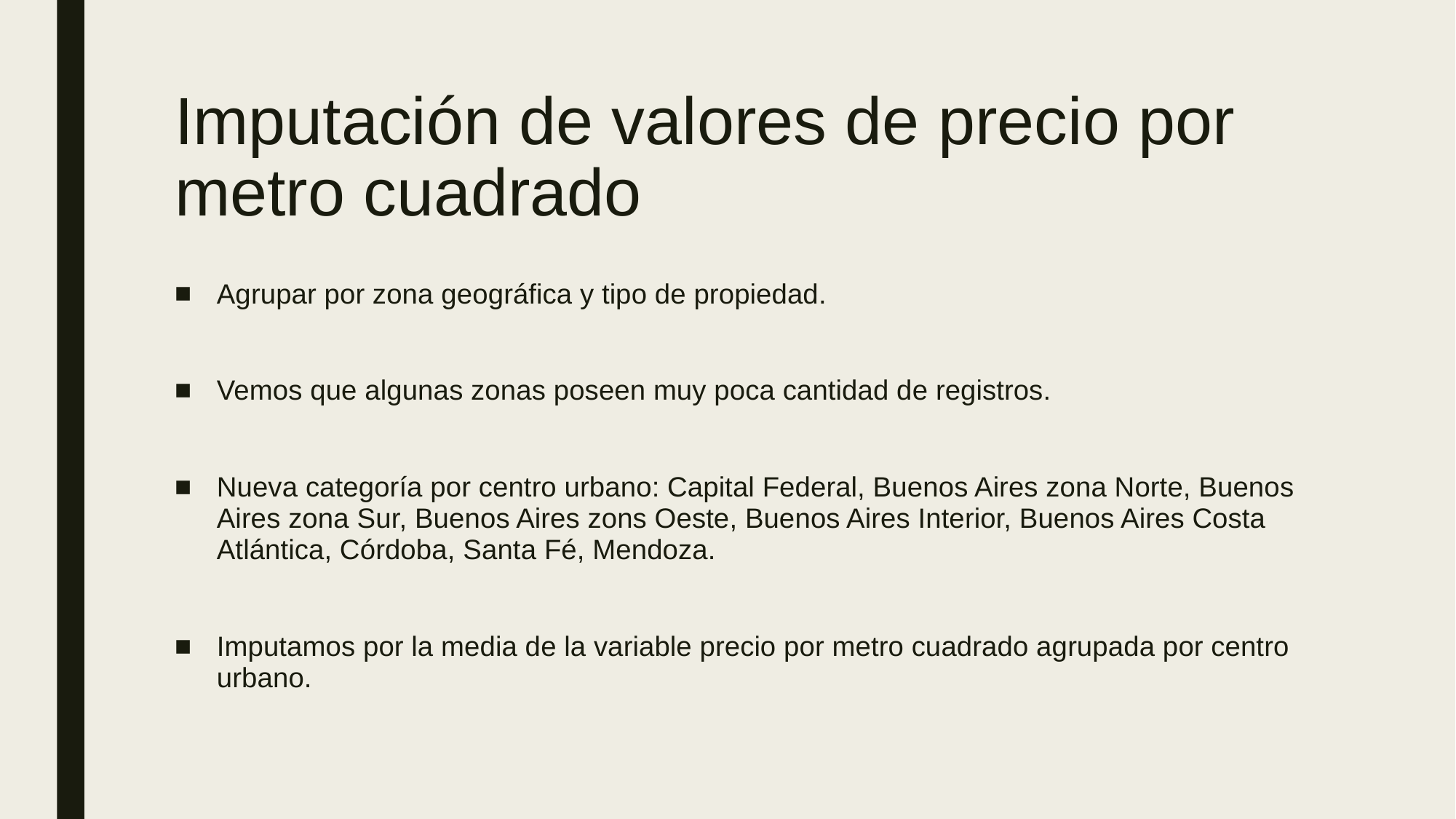

# Imputación de valores de precio por metro cuadrado
Agrupar por zona geográfica y tipo de propiedad.

Vemos que algunas zonas poseen muy poca cantidad de registros.

Nueva categoría por centro urbano: Capital Federal, Buenos Aires zona Norte, Buenos Aires zona Sur, Buenos Aires zons Oeste, Buenos Aires Interior, Buenos Aires Costa Atlántica, Córdoba, Santa Fé, Mendoza.

Imputamos por la media de la variable precio por metro cuadrado agrupada por centro urbano.